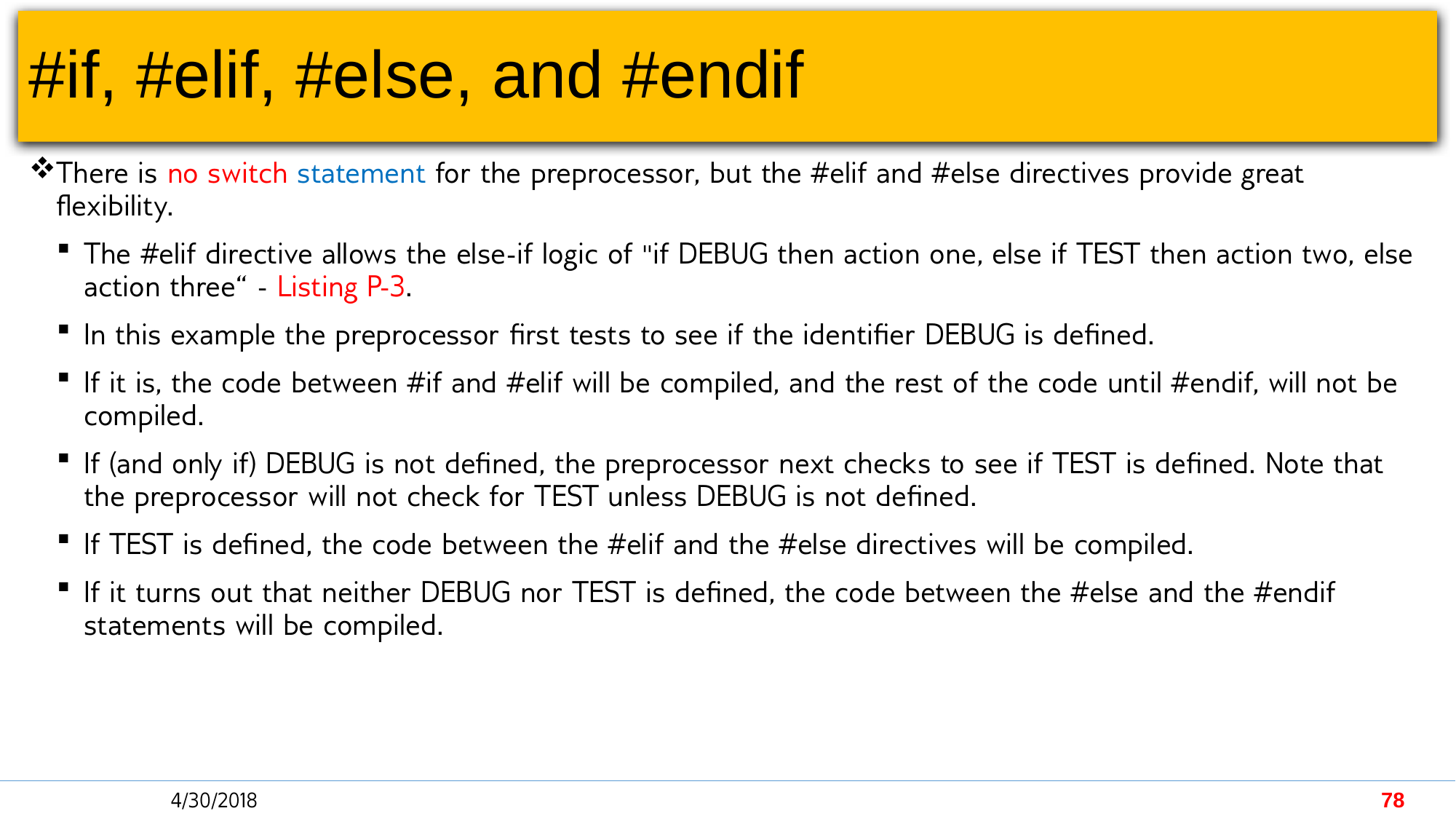

# #if, #elif, #else, and #endif
There is no switch statement for the preprocessor, but the #elif and #else directives provide great flexibility.
The #elif directive allows the else-if logic of "if DEBUG then action one, else if TEST then action two, else action three“ - Listing P-3.
In this example the preprocessor first tests to see if the identifier DEBUG is defined.
If it is, the code between #if and #elif will be compiled, and the rest of the code until #endif, will not be compiled.
If (and only if) DEBUG is not defined, the preprocessor next checks to see if TEST is defined. Note that the preprocessor will not check for TEST unless DEBUG is not defined.
If TEST is defined, the code between the #elif and the #else directives will be compiled.
If it turns out that neither DEBUG nor TEST is defined, the code between the #else and the #endif statements will be compiled.
4/30/2018
78